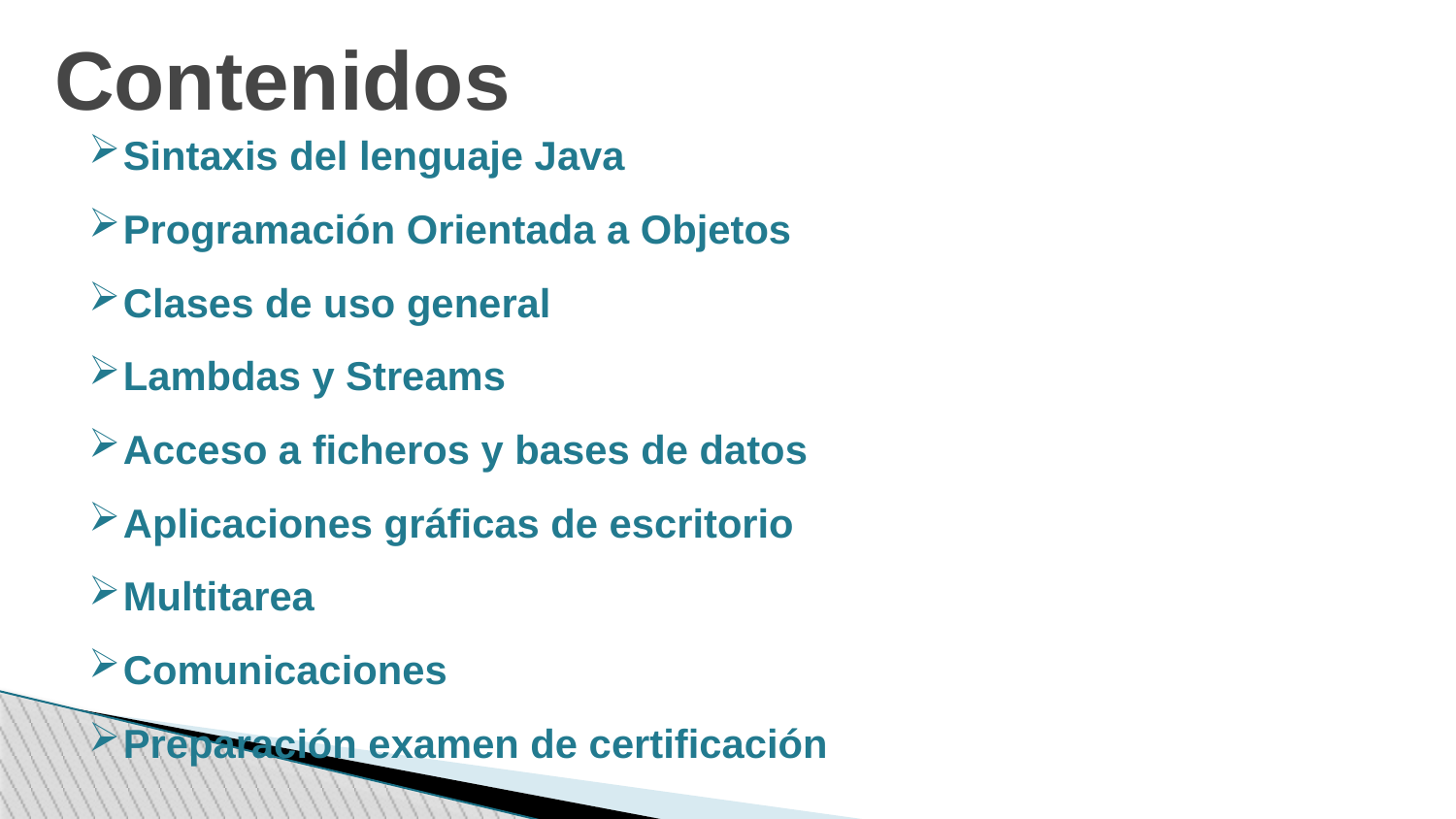

Contenidos
Sintaxis del lenguaje Java
Programación Orientada a Objetos
Clases de uso general
Lambdas y Streams
Acceso a ficheros y bases de datos
Aplicaciones gráficas de escritorio
Multitarea
Comunicaciones
Preparación examen de certificación